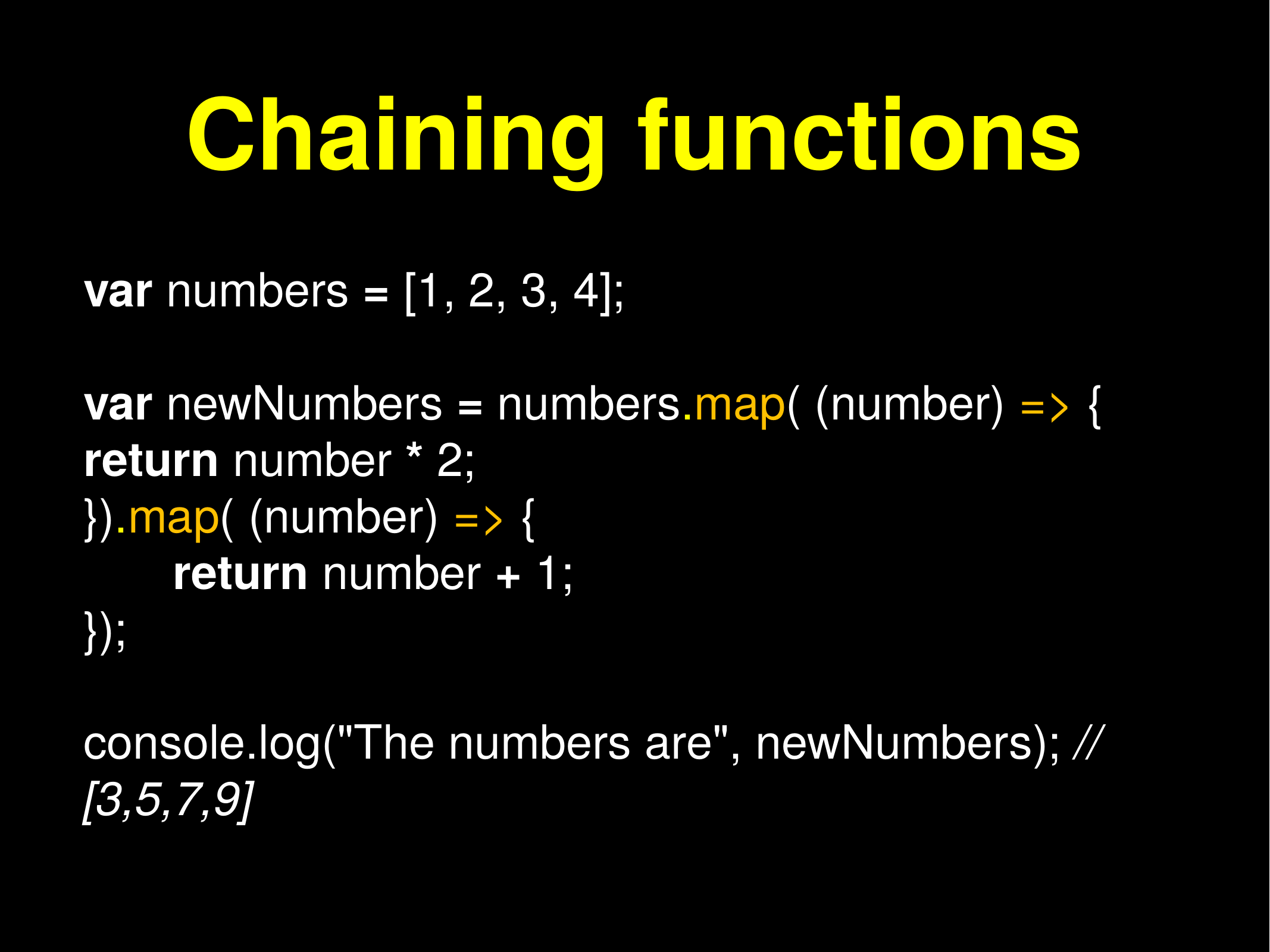

# Chaining functions
var numbers = [1, 2, 3, 4];

var newNumbers = numbers.map( (number) => { 	return number * 2;
}).map( (number) => {
	return number + 1;
});

console.log("The numbers are", newNumbers); // [3,5,7,9]